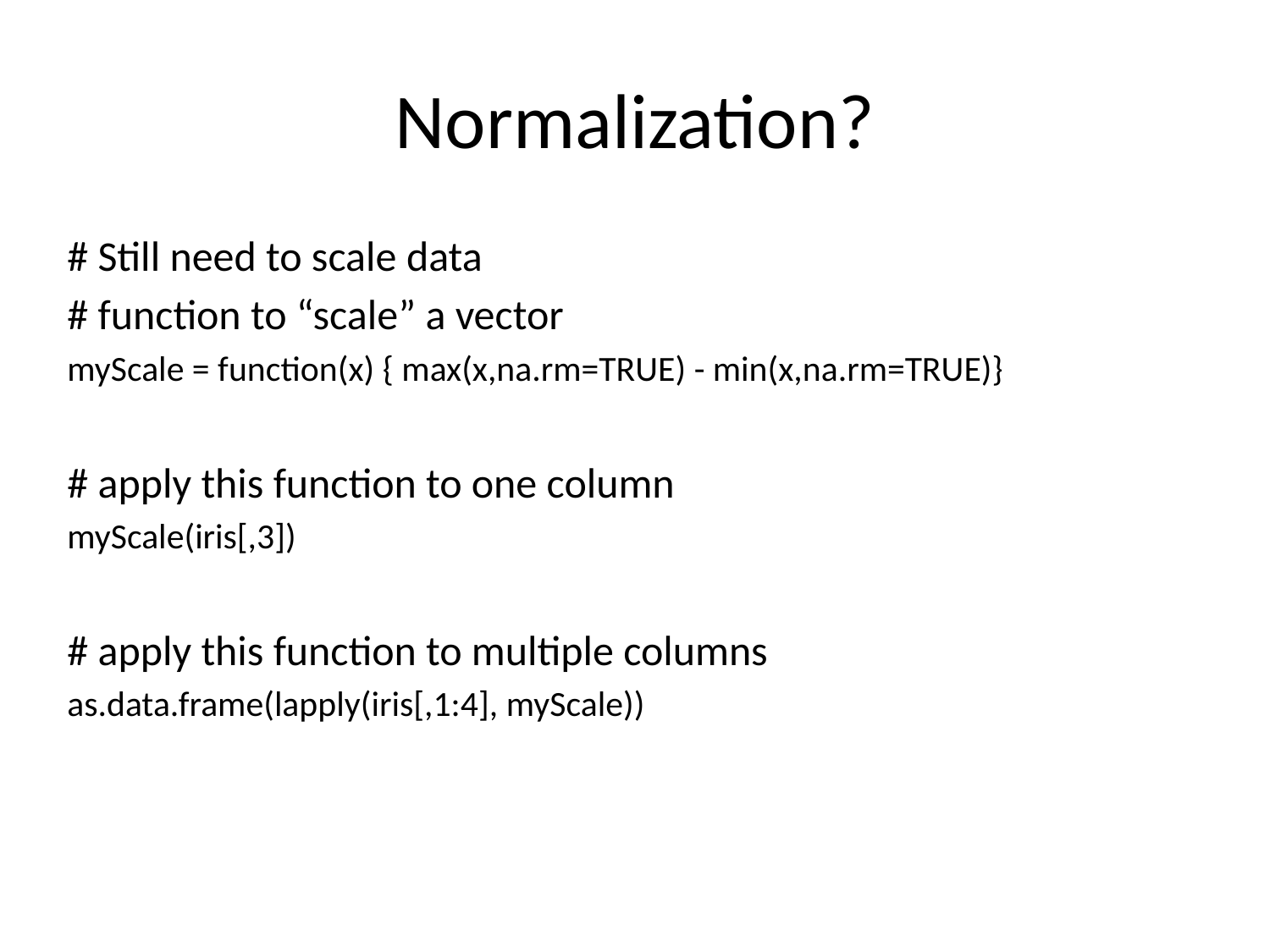

# Normalization?
# Still need to scale data
# function to “scale” a vector
myScale = function(x) { max(x,na.rm=TRUE) - min(x,na.rm=TRUE)}

# apply this function to one column
myScale(iris[,3])

# apply this function to multiple columns
as.data.frame(lapply(iris[,1:4], myScale))